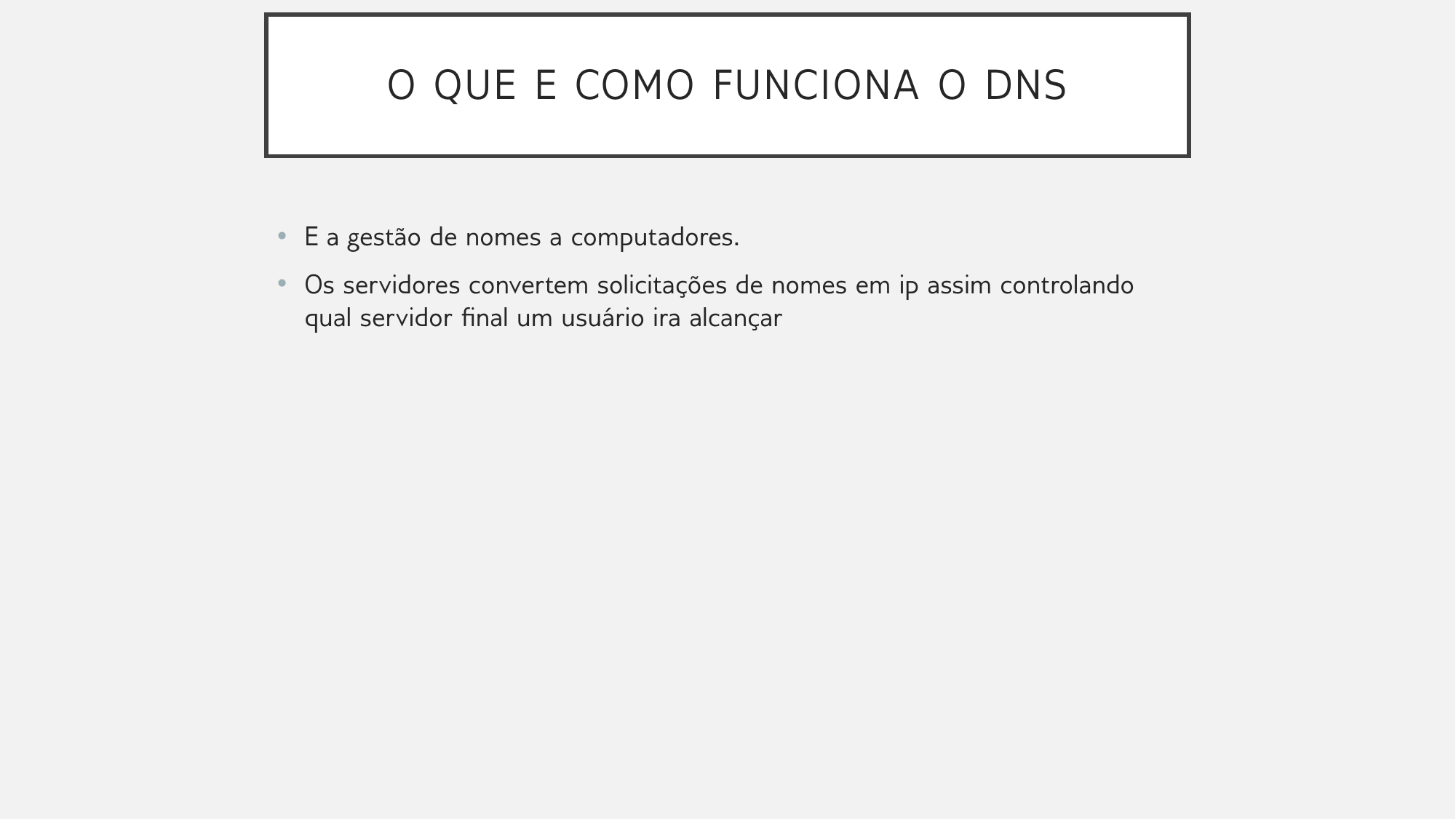

# O QUE E COMO FUNCIONA O DNS
E a gestão de nomes a computadores.
Os servidores convertem solicitações de nomes em ip assim controlando qual servidor final um usuário ira alcançar